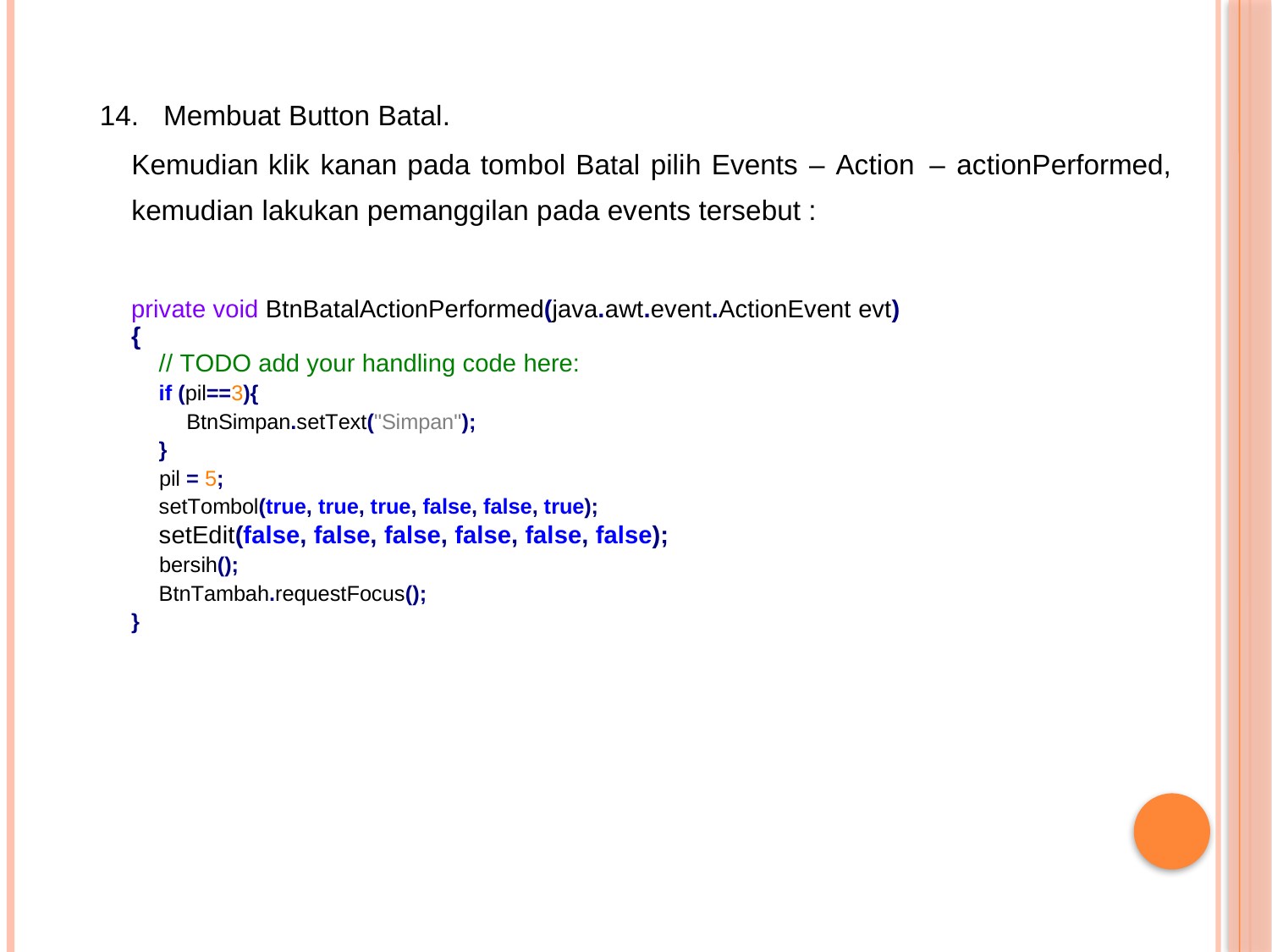

14.
Membuat Button Batal.
Kemudian klik kanan pada tombol Batal pilih Events – Action
kemudian lakukan pemanggilan pada events tersebut :
–
actionPerformed,
private void BtnBatalActionPerformed(java.awt.event.ActionEvent evt) {
// TODO add your handling code here:
if (pil==3){
BtnSimpan.setText("Simpan");
}
pil = 5;
setTombol(true, true, true, false, false, true);
setEdit(false, false, false, false, false, false);
bersih();
BtnTambah.requestFocus();
}